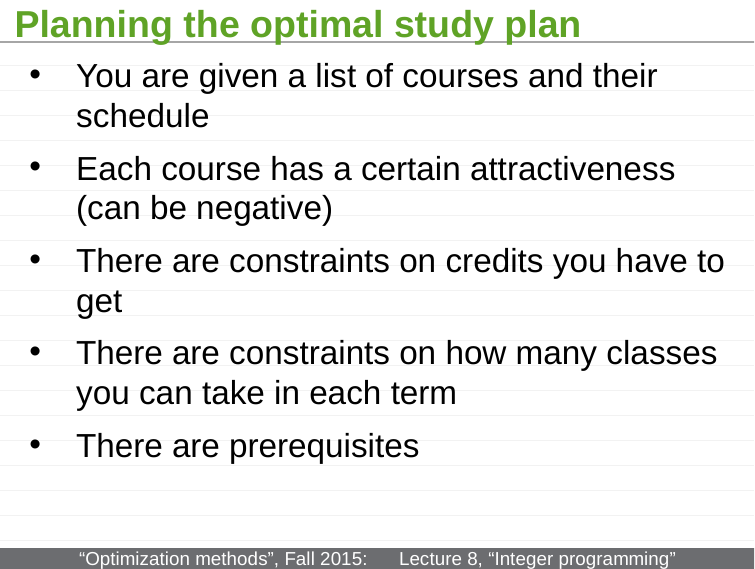

# Planning the optimal study plan
You are given a list of courses and their schedule
Each course has a certain attractiveness (can be negative)
There are constraints on credits you have to get
There are constraints on how many classes you can take in each term
There are prerequisites